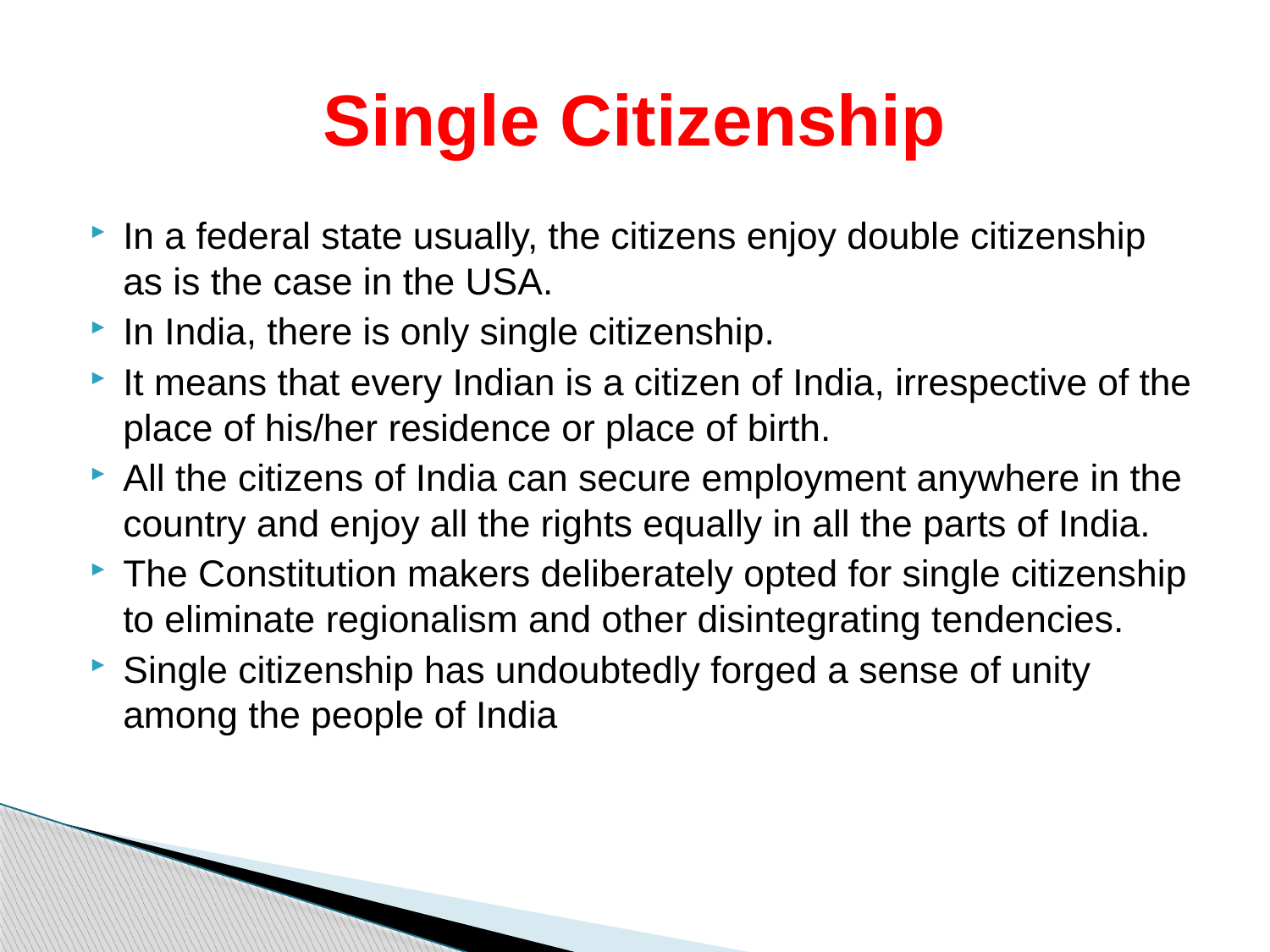

# Single Citizenship
In a federal state usually, the citizens enjoy double citizenship as is the case in the USA.
In India, there is only single citizenship.
It means that every Indian is a citizen of India, irrespective of the place of his/her residence or place of birth.
All the citizens of India can secure employment anywhere in the country and enjoy all the rights equally in all the parts of India.
The Constitution makers deliberately opted for single citizenship to eliminate regionalism and other disintegrating tendencies.
Single citizenship has undoubtedly forged a sense of unity among the people of India